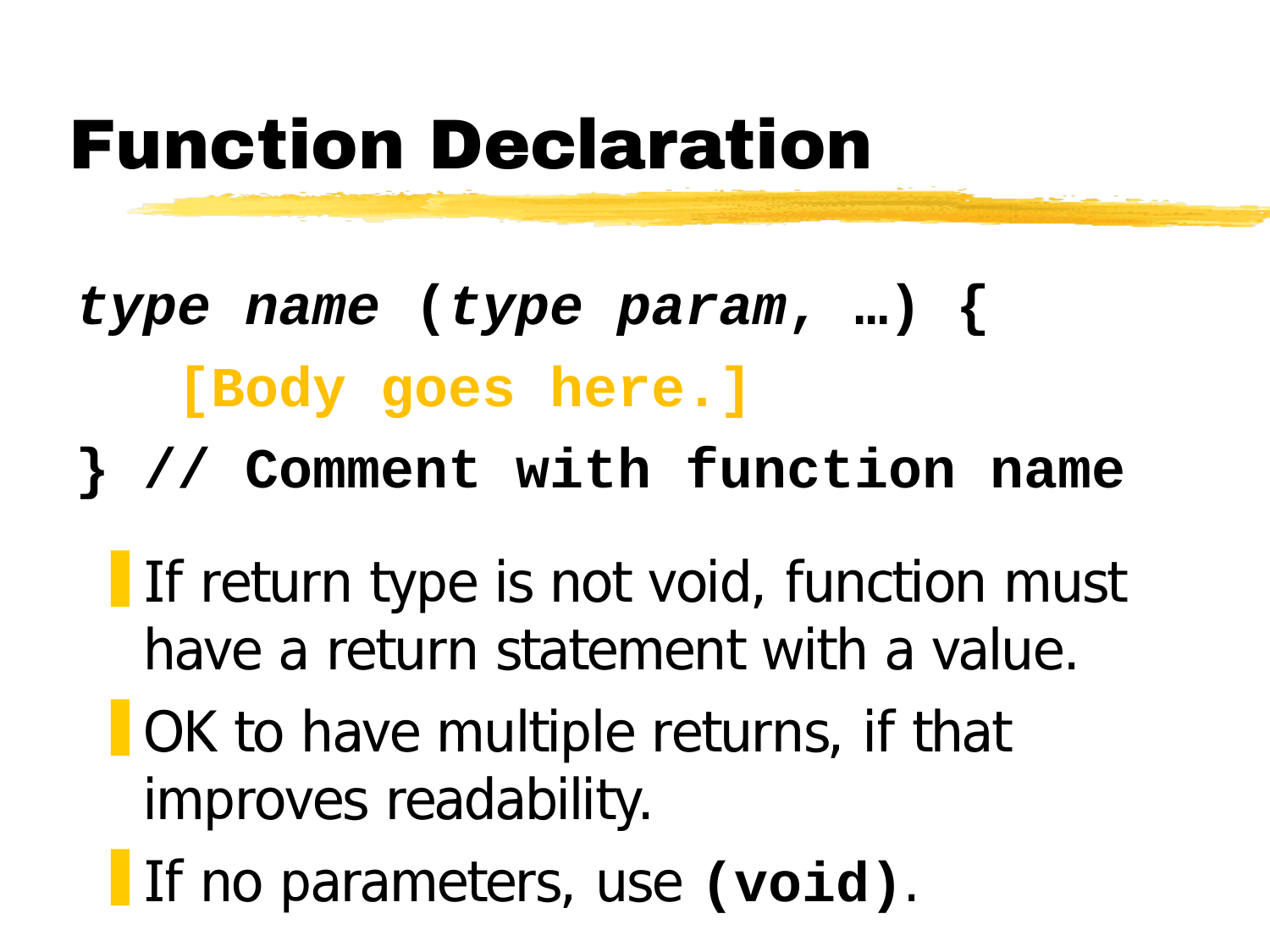

# Function Declaration
type name (type param, …) {
   [Body goes here.]
} // Comment with function name
If return type is not void, function must have a return statement with a value.
OK to have multiple returns, if that improves readability.
If no parameters, use (void).